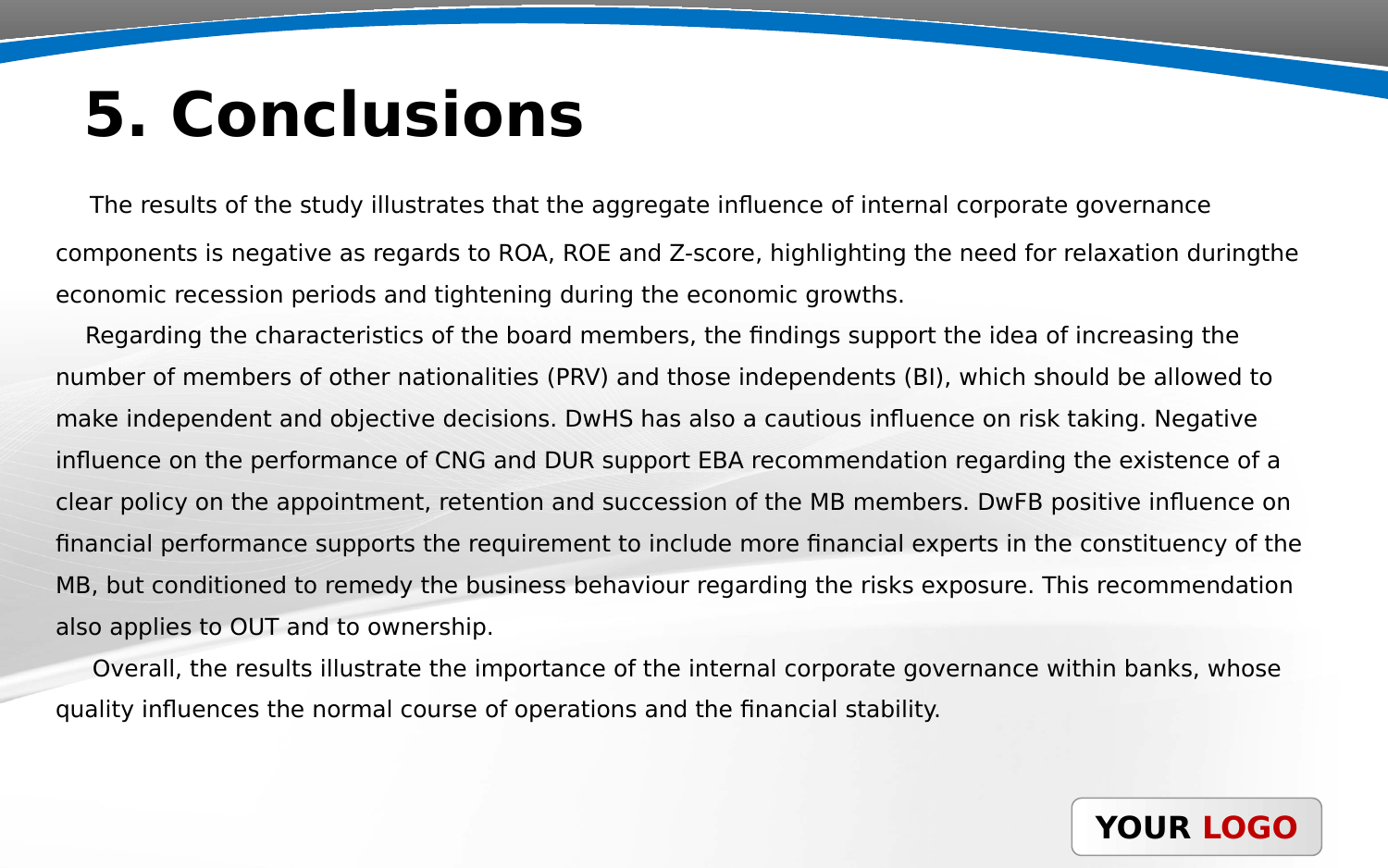

# 5. Conclusions
  The results of the study illustrates that the aggregate influence of internal corporate governance components is negative as regards to ROA, ROE and Z-score, highlighting the need for relaxation duringthe economic recession periods and tightening during the economic growths.
    Regarding the characteristics of the board members, the findings support the idea of increasing the number of members of other nationalities (PRV) and those independents (BI), which should be allowed to make independent and objective decisions. DwHS has also a cautious influence on risk taking. Negative influence on the performance of CNG and DUR support EBA recommendation regarding the existence of a clear policy on the appointment, retention and succession of the MB members. DwFB positive influence on financial performance supports the requirement to include more financial experts in the constituency of the MB, but conditioned to remedy the business behaviour regarding the risks exposure. This recommendation also applies to OUT and to ownership.
     Overall, the results illustrate the importance of the internal corporate governance within banks, whose quality influences the normal course of operations and the financial stability.